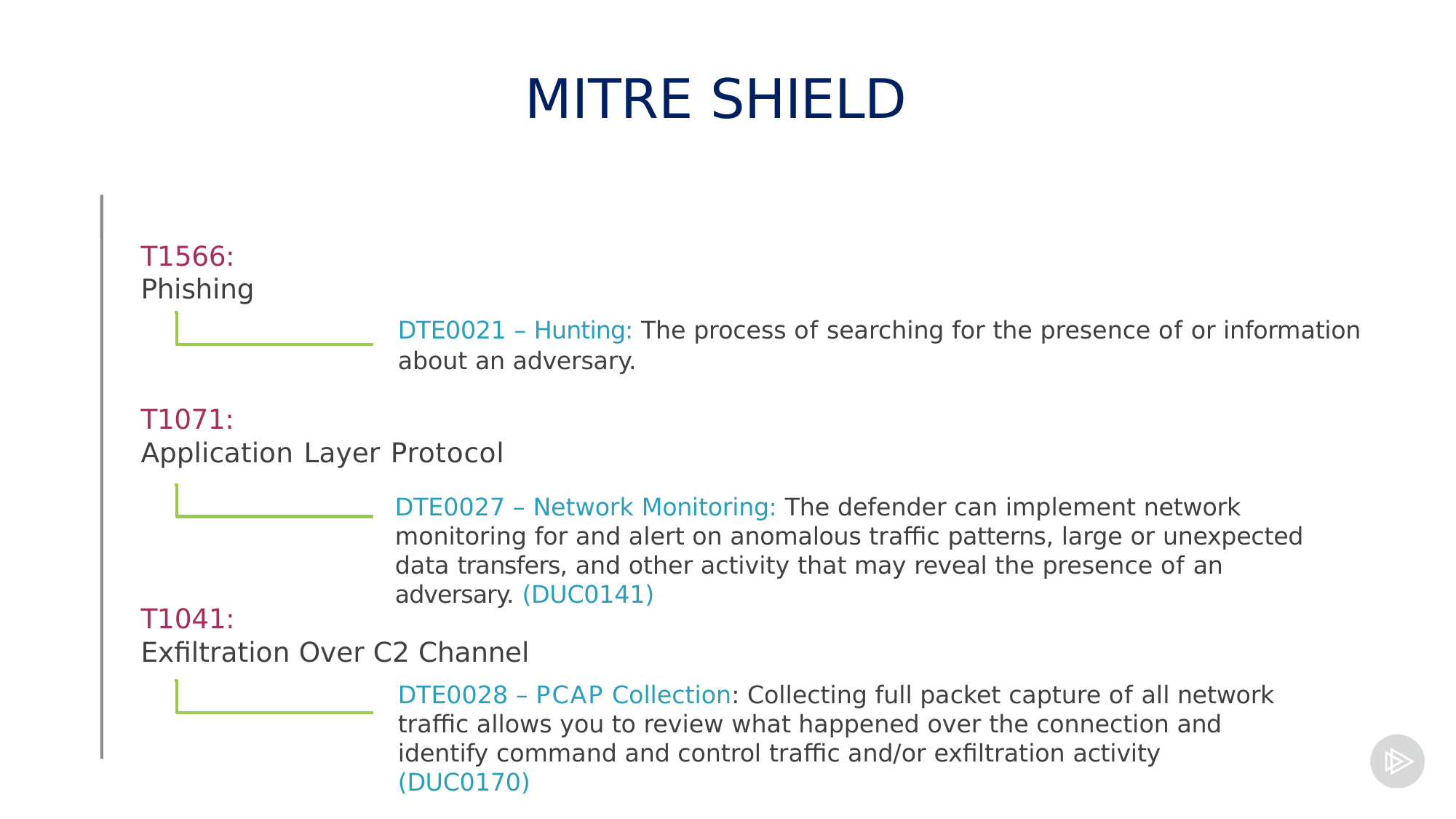

# MITRE SHIELD

T1566:
Phishing
DTE0021 – Hunting: The process of searching for the presence of or information about an adversary.

T1071:
Application Layer Protocol
DTE0027 – Network Monitoring: The defender can implement network monitoring for and alert on anomalous traffic patterns, large or unexpected data transfers, and other activity that may reveal the presence of an adversary. (DUC0141)
T1041:
Exfiltration Over C2 Channel
DTE0028 – PCAP Collection: Collecting full packet capture of all network traffic allows you to review what happened over the connection and identify command and control traffic and/or exfiltration activity (DUC0170)